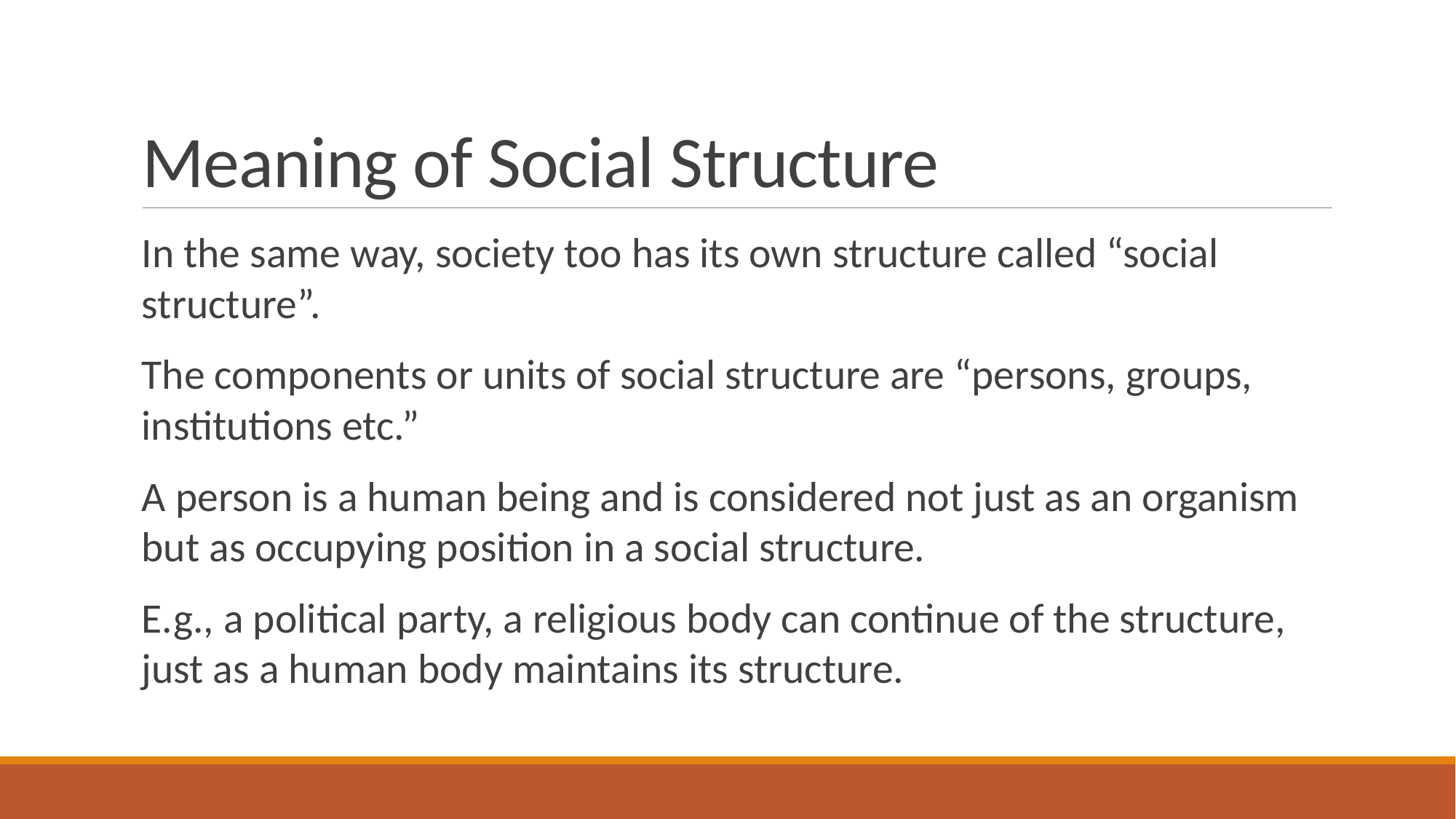

# Meaning of Social Structure
In the same way, society too has its own structure called “social structure”.
The components or units of social structure are “persons, groups, institutions etc.”
A person is a human being and is considered not just as an organism but as occupying position in a social structure.
E.g., a political party, a religious body can continue of the structure, just as a human body maintains its structure.